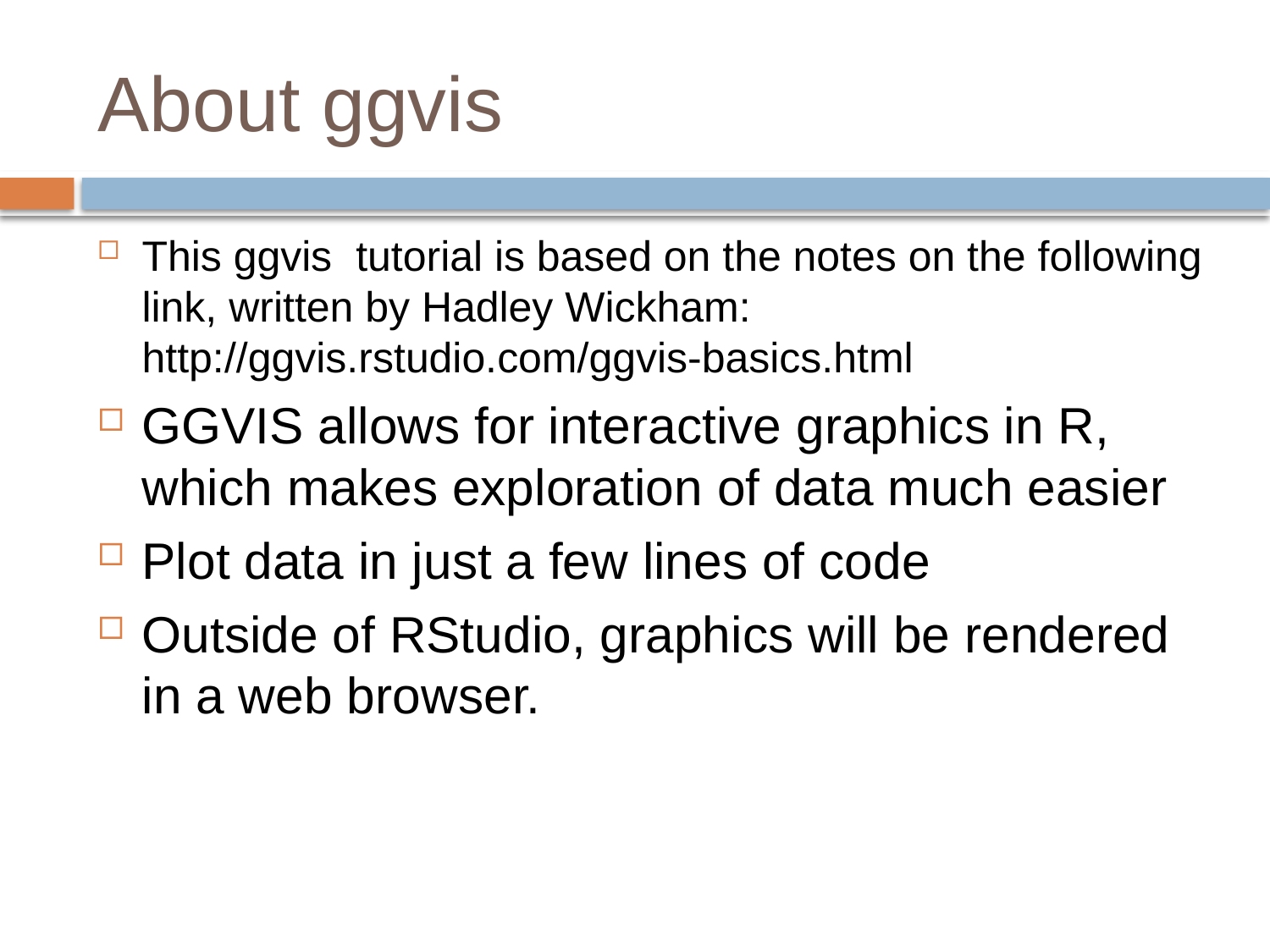

# About ggvis
This ggvis  tutorial is based on the notes on the following link, written by Hadley Wickham: http://ggvis.rstudio.com/ggvis-basics.html
GGVIS allows for interactive graphics in R, which makes exploration of data much easier
Plot data in just a few lines of code
Outside of RStudio, graphics will be rendered in a web browser.